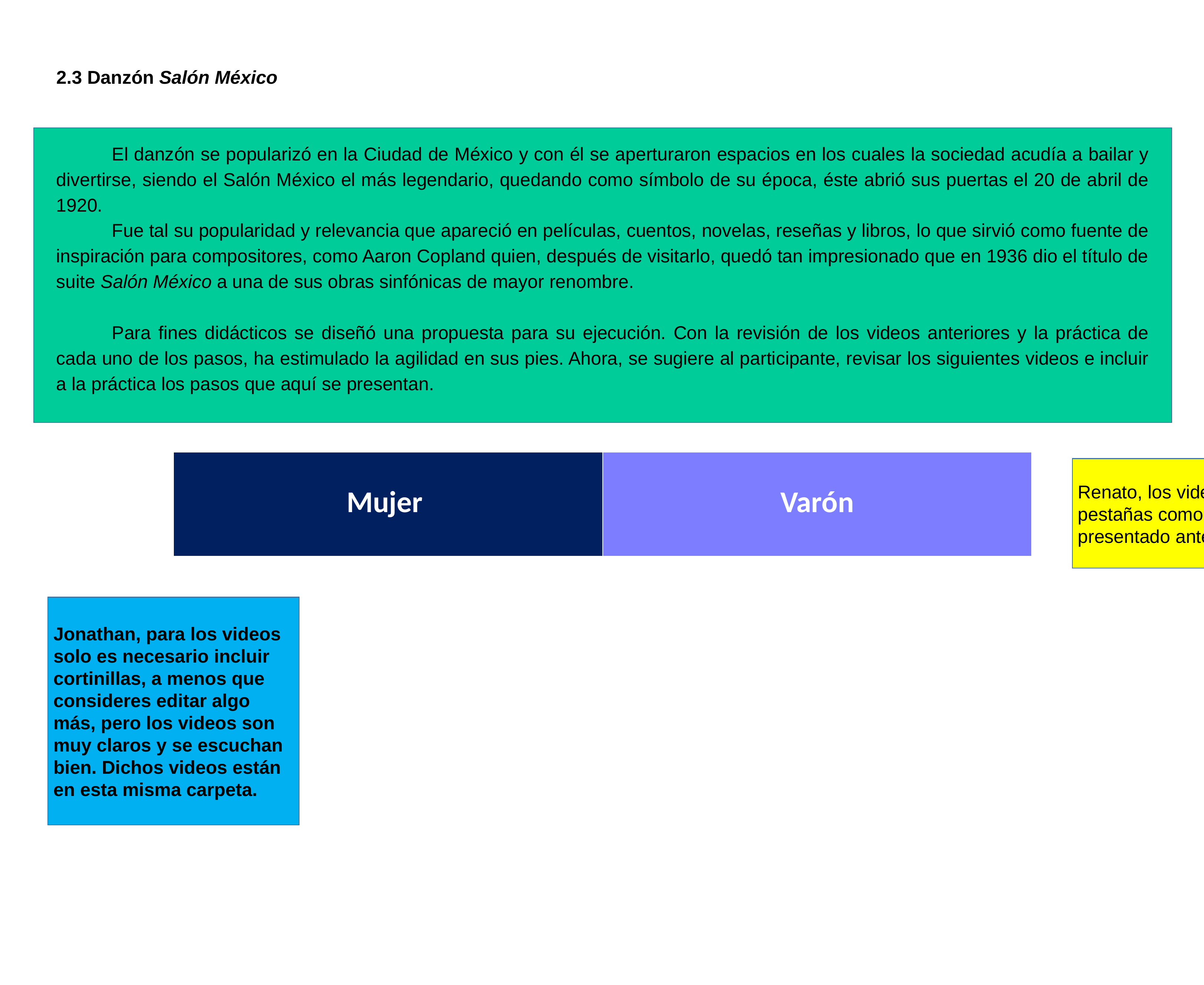

2.3 Danzón Salón México

	El danzón se popularizó en la Ciudad de México y con él se aperturaron espacios en los cuales la sociedad acudía a bailar y divertirse, siendo el Salón México el más legendario, quedando como símbolo de su época, éste abrió sus puertas el 20 de abril de 1920.
	Fue tal su popularidad y relevancia que apareció en películas, cuentos, novelas, reseñas y libros, lo que sirvió como fuente de inspiración para compositores, como Aaron Copland quien, después de visitarlo, quedó tan impresionado que en 1936 dio el título de suite Salón México a una de sus obras sinfónicas de mayor renombre.

	Para fines didácticos se diseñó una propuesta para su ejecución. Con la revisión de los videos anteriores y la práctica de cada uno de los pasos, ha estimulado la agilidad en sus pies. Ahora, se sugiere al participante, revisar los siguientes videos e incluir a la práctica los pasos que aquí se presentan.

| Mujer | Varón |
| --- | --- |
Renato, los videos van en pestañas como se han presentado anteriormente,
Jonathan, para los videos solo es necesario incluir cortinillas, a menos que consideres editar algo más, pero los videos son muy claros y se escuchan bien. Dichos videos están en esta misma carpeta.